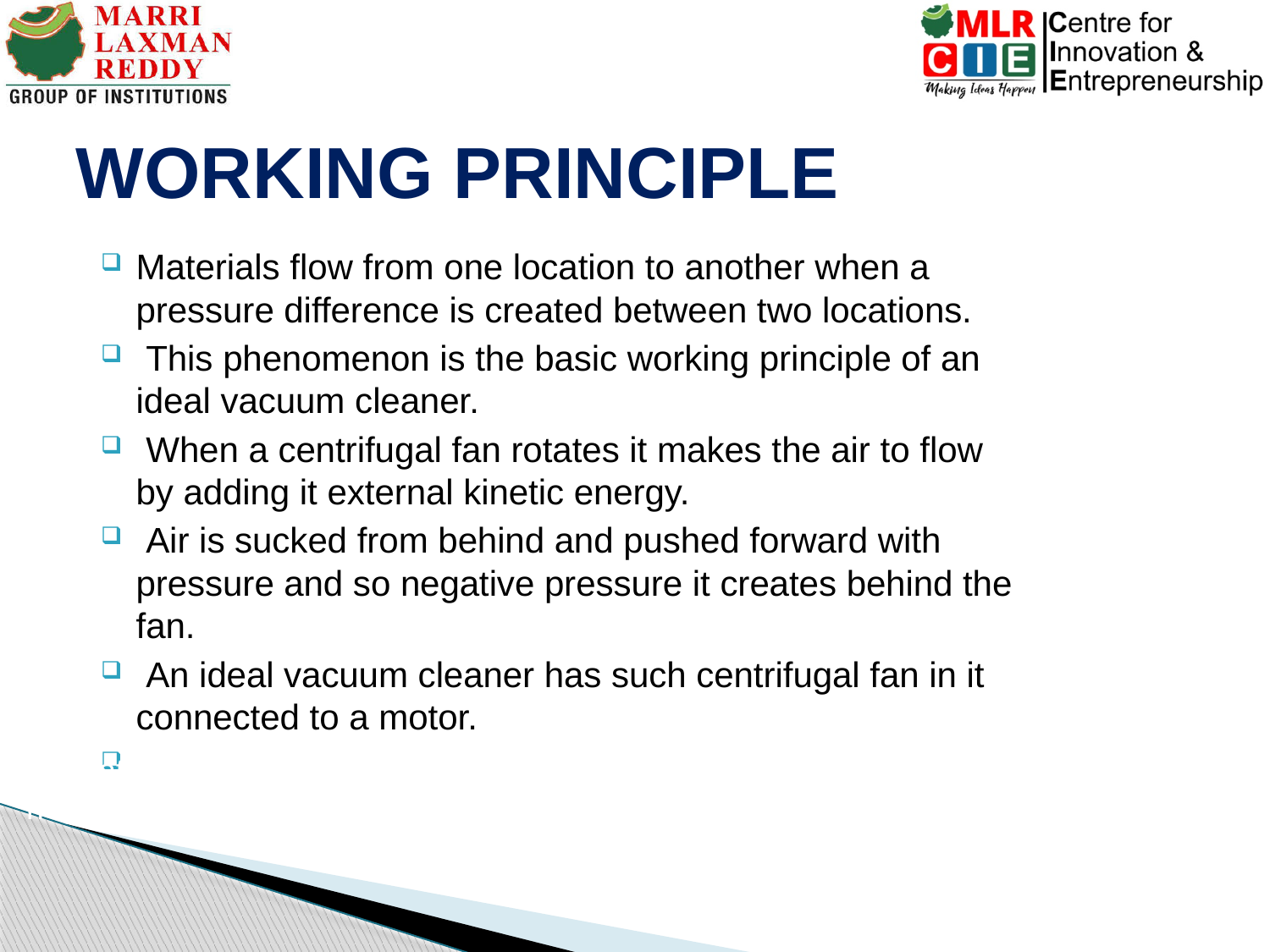

# WORKING PRINCIPLE
Materials flow from one location to another when a pressure difference is created between two locations.
 This phenomenon is the basic working principle of an ideal vacuum cleaner.
 When a centrifugal fan rotates it makes the air to flow by adding it external kinetic energy.
 Air is sucked from behind and pushed forward with pressure and so negative pressure it creates behind the fan.
 An ideal vacuum cleaner has such centrifugal fan in it connected to a motor.

IoT Hackathon 2019